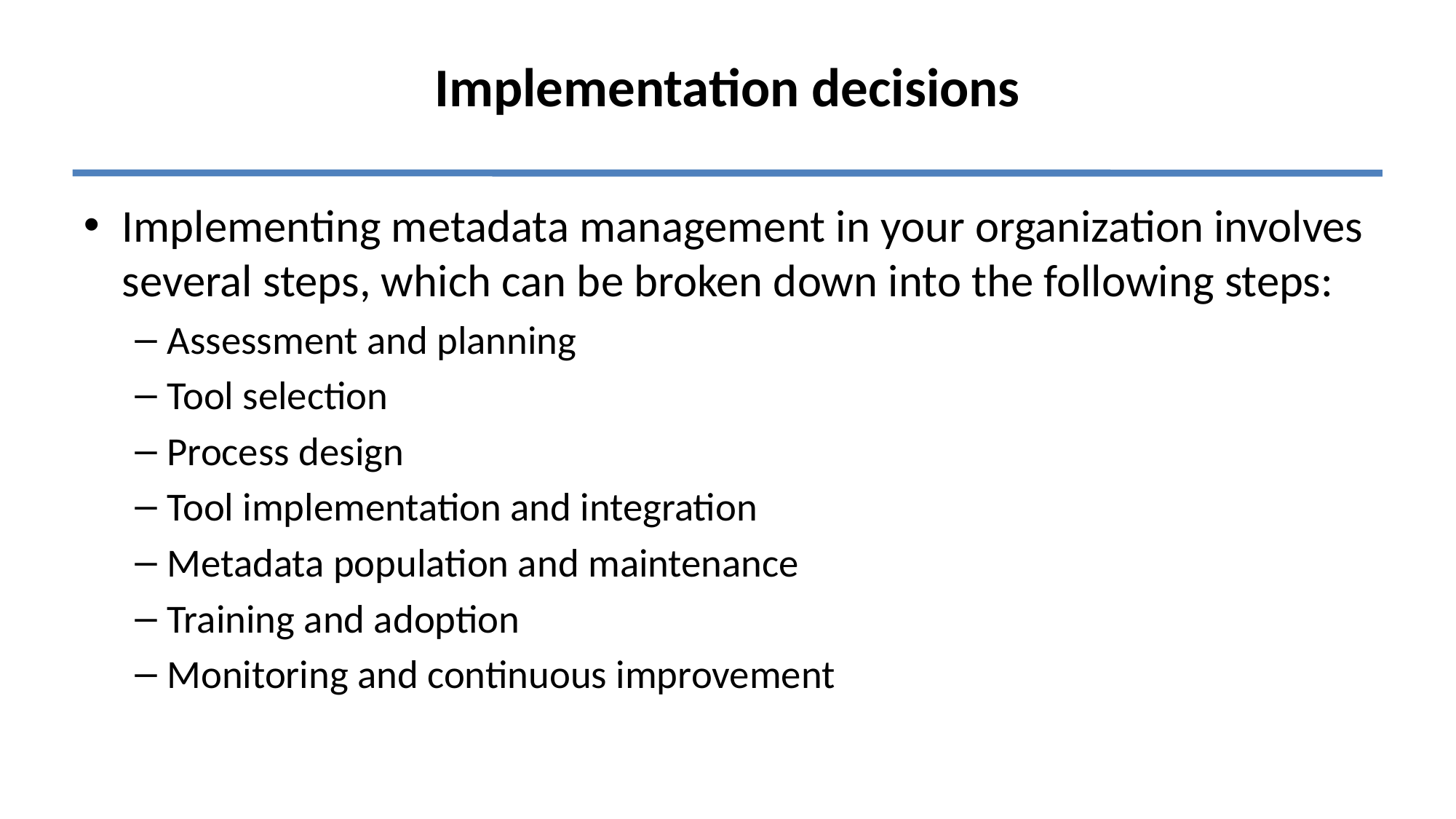

# Implementation decisions
Implementing metadata management in your organization involves several steps, which can be broken down into the following steps:
Assessment and planning
Tool selection
Process design
Tool implementation and integration
Metadata population and maintenance
Training and adoption
Monitoring and continuous improvement